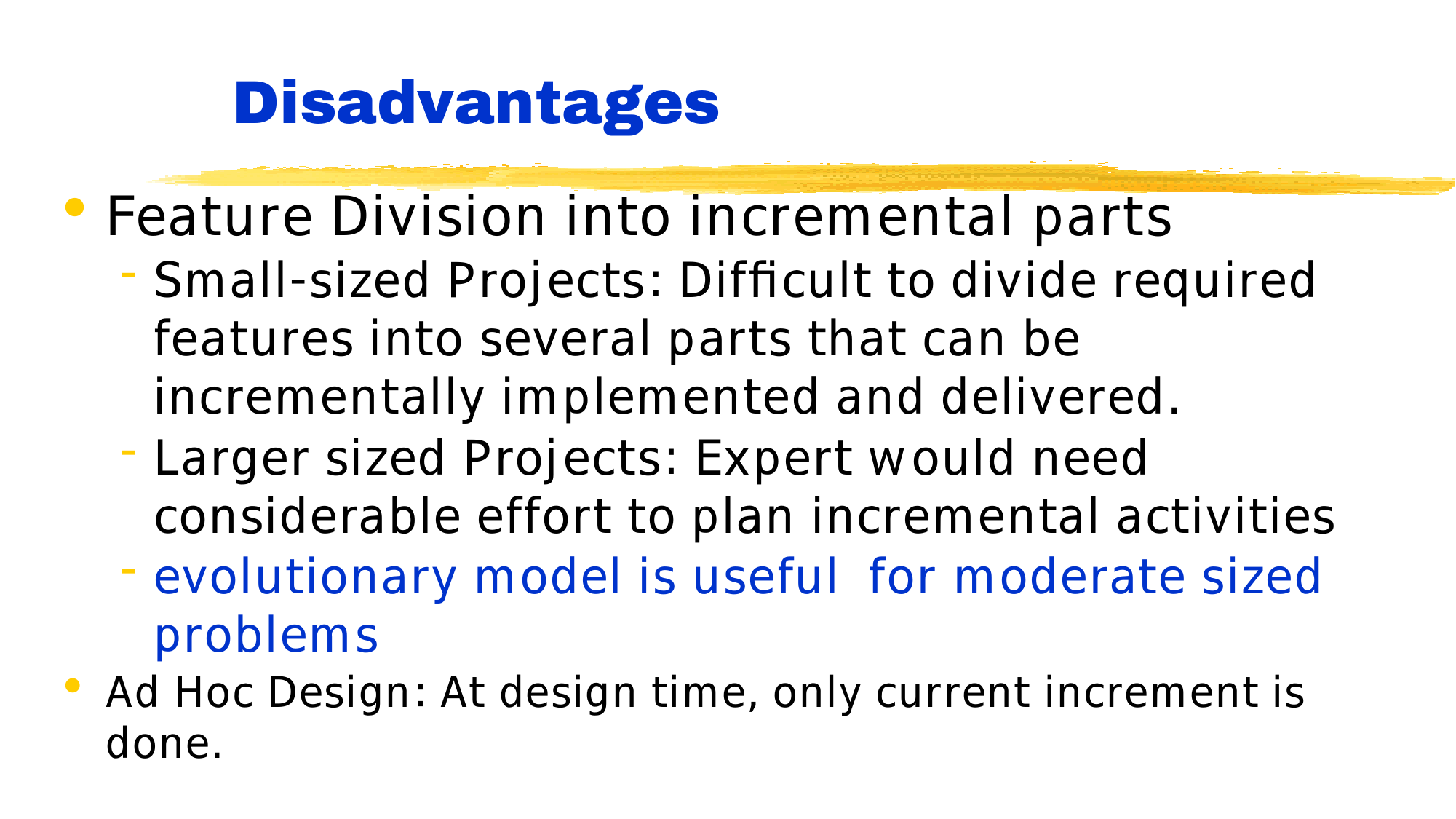

# Disadvantages
Feature Division into incremental parts
Small-sized Projects: Difficult to divide required features into several parts that can be incrementally implemented and delivered.
Larger sized Projects: Expert would need considerable effort to plan incremental activities
evolutionary model is useful  for moderate sized problems
Ad Hoc Design: At design time, only current increment is done.

6